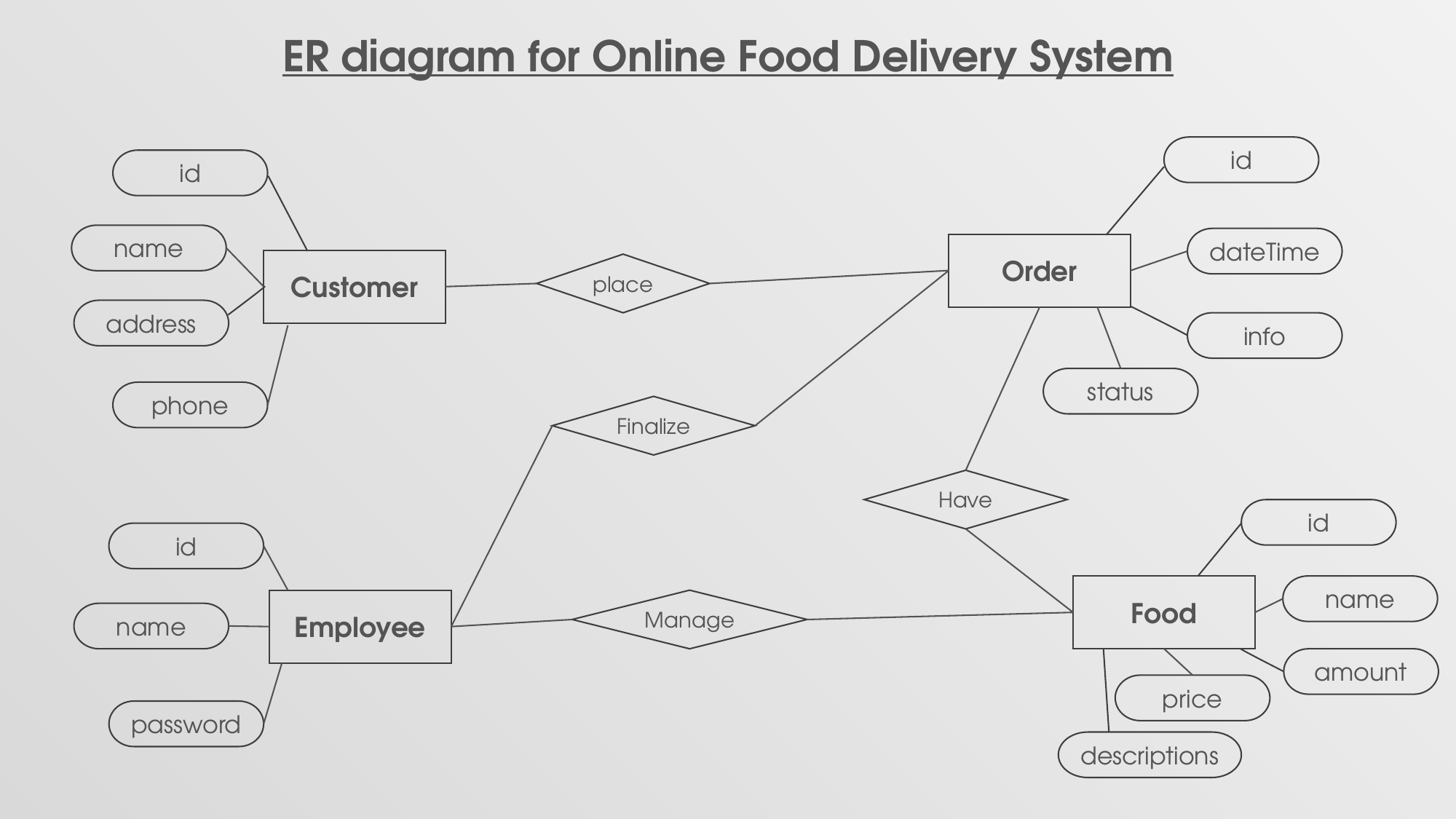

ER diagram for Online Food Delivery System
id
id

name
dateTime
Order
Customer
place

address

info
status
phone
Finalize
Have
id
id

Food
name
Employee
Manage
name

amount
price
password
descriptions